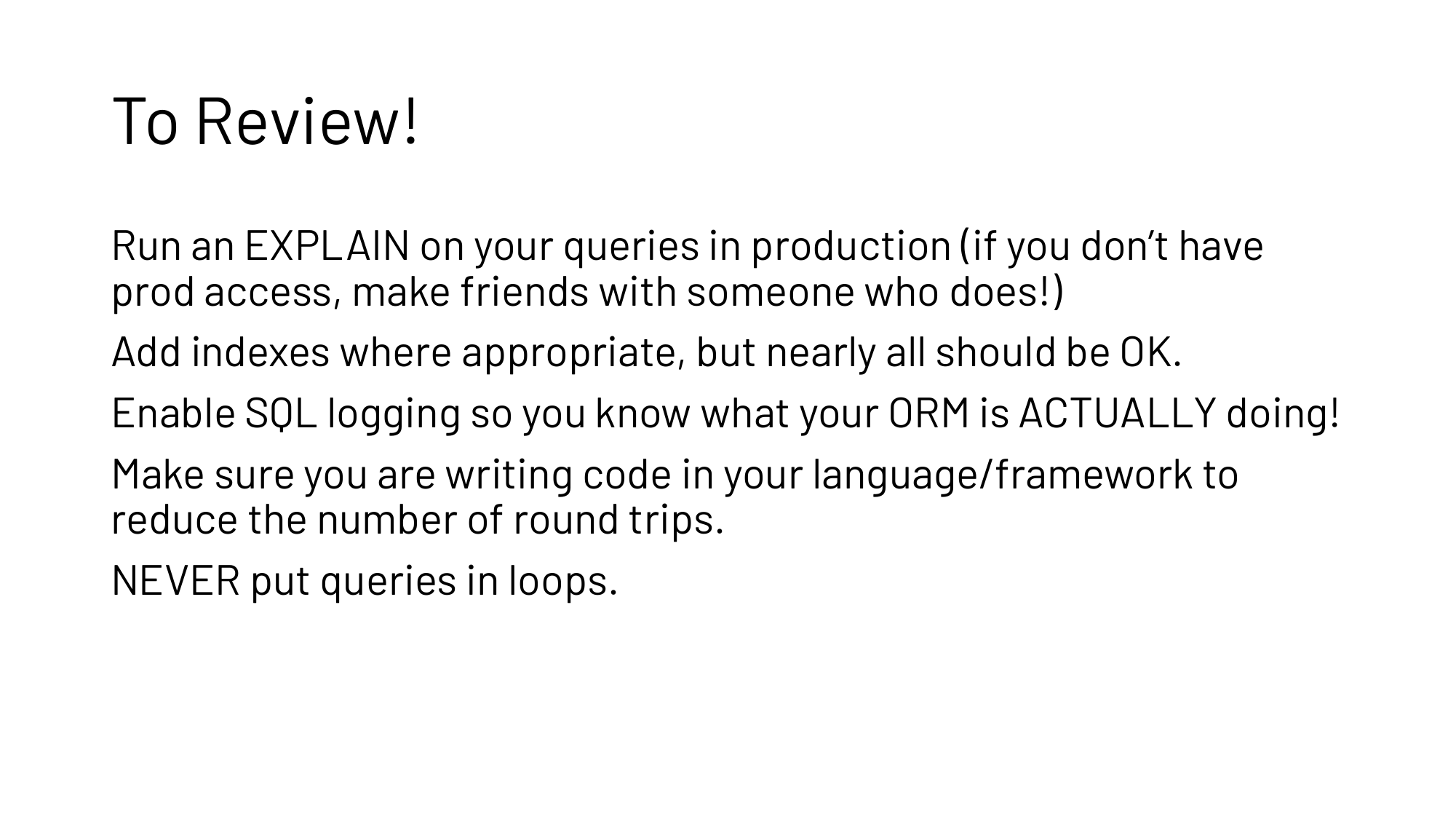

# To Review!
Run an EXPLAIN on your queries in production (if you don’t have prod access, make friends with someone who does!)
Add indexes where appropriate, but nearly all should be OK.
Enable SQL logging so you know what your ORM is ACTUALLY doing!
Make sure you are writing code in your language/framework to reduce the number of round trips.
NEVER put queries in loops.